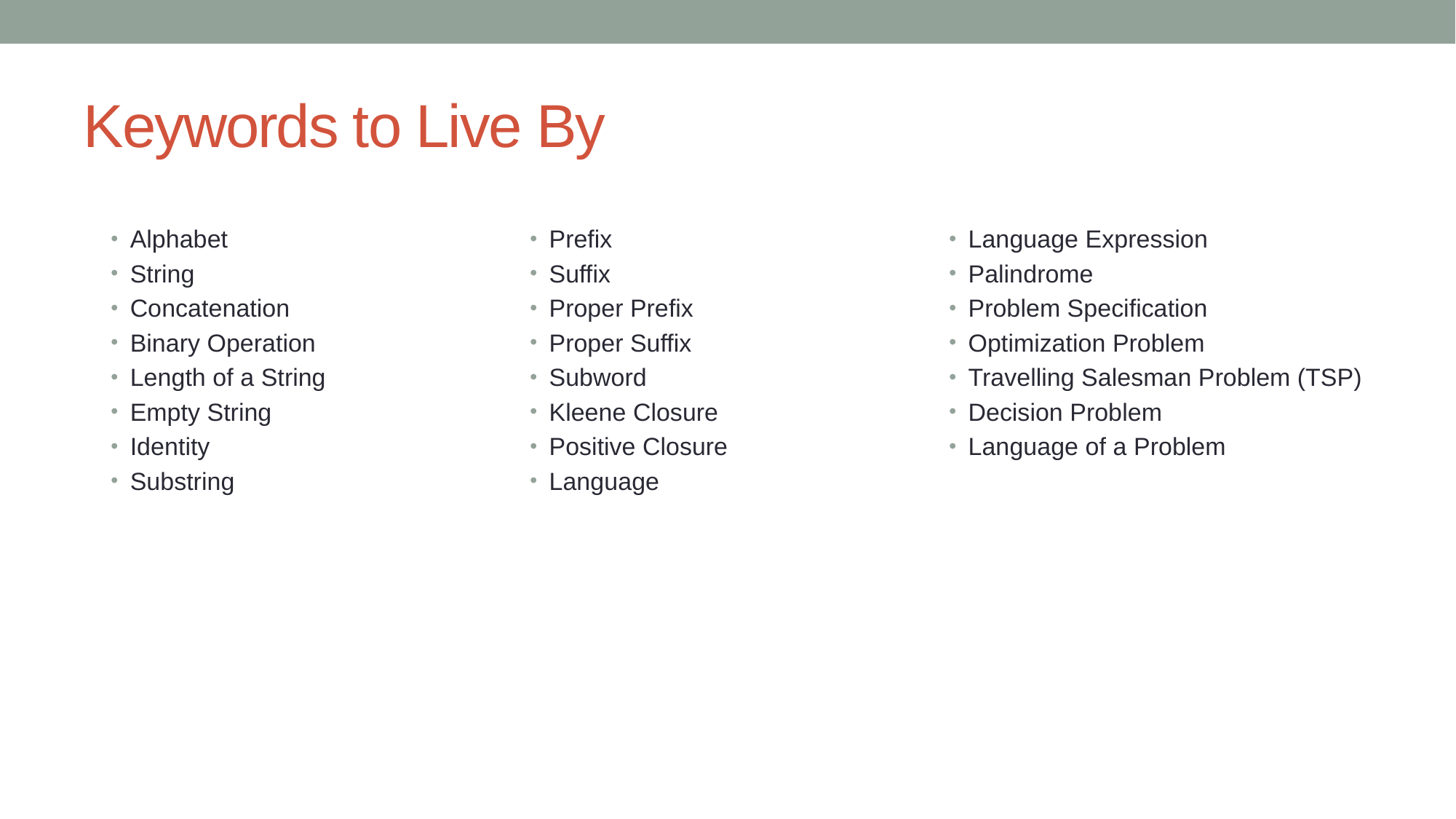

# Keywords to Live By
Alphabet
String
Concatenation
Binary Operation
Length of a String
Empty String
Identity
Substring
Prefix
Suffix
Proper Prefix
Proper Suffix
Subword
Kleene Closure
Positive Closure
Language
Language Expression
Palindrome
Problem Specification
Optimization Problem
Travelling Salesman Problem (TSP)
Decision Problem
Language of a Problem